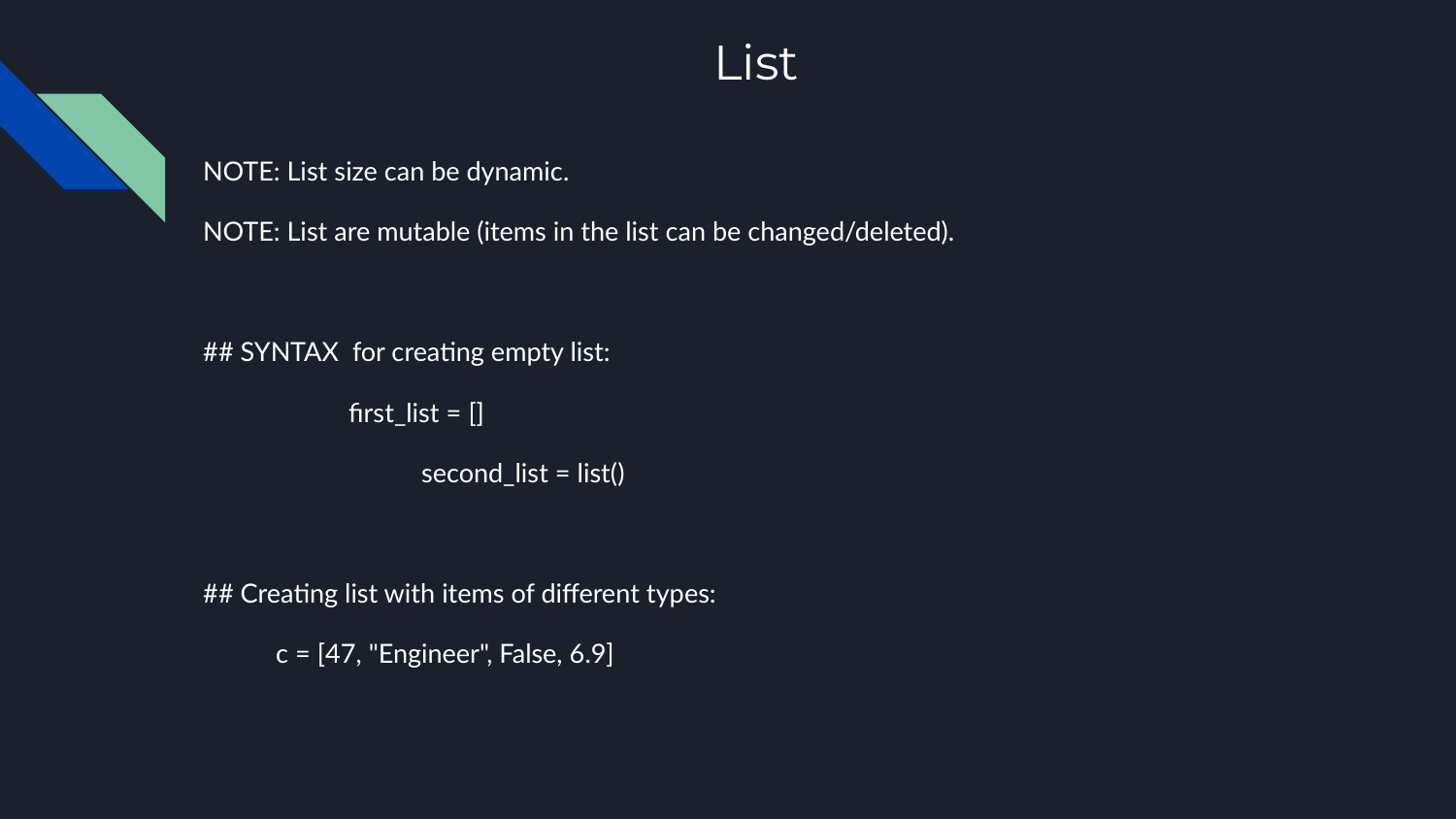

# List
NOTE: List size can be dynamic.
NOTE: List are mutable (items in the list can be changed/deleted).

## SYNTAX  for creating empty list:
first_list = []
	second_list = list()

## Creating list with items of different types:
c = [47, "Engineer", False, 6.9]